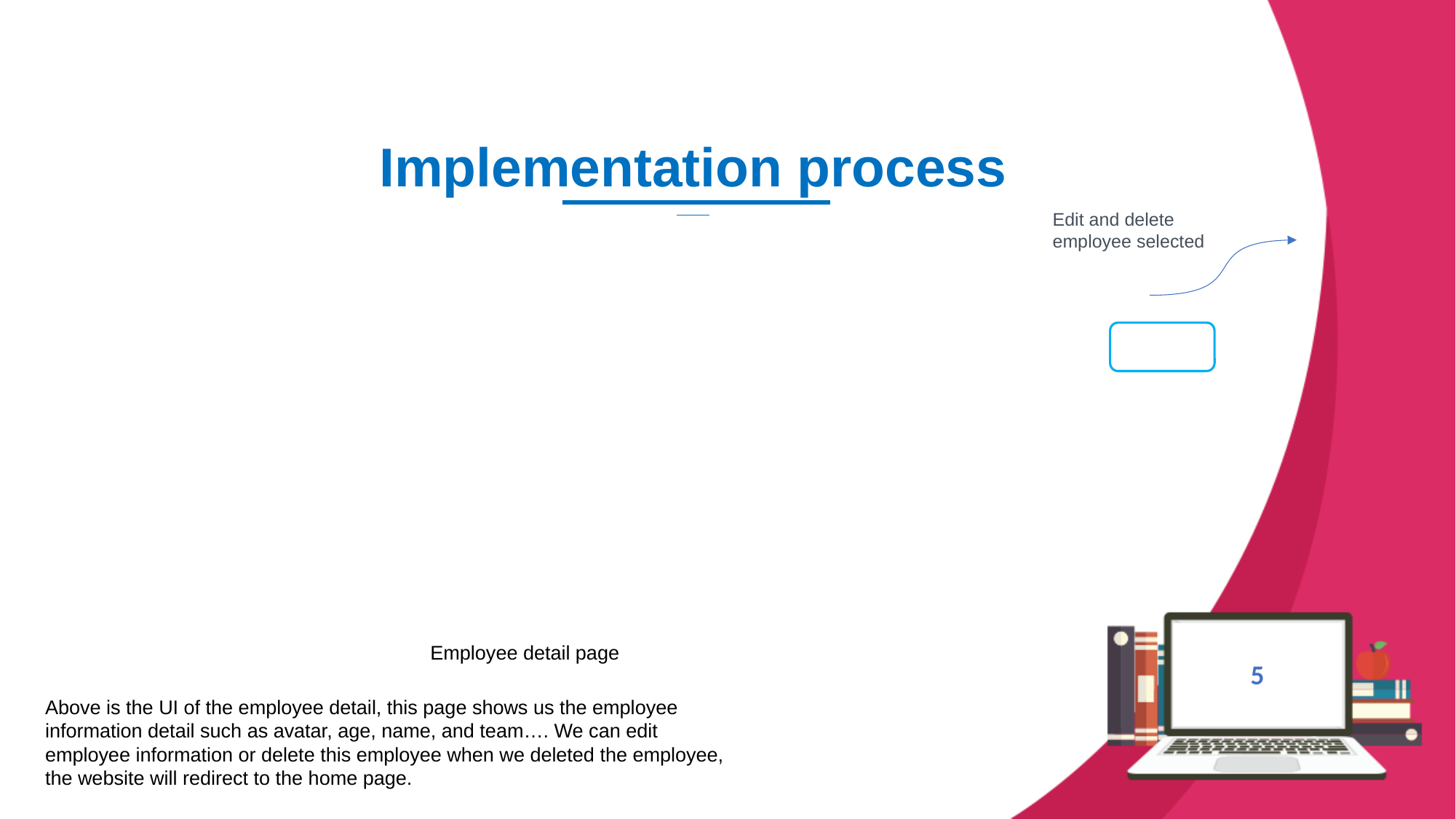

Implementation process

Edit and delete employee selected

Employee detail page
5
Above is the UI of the employee detail, this page shows us the employee information detail such as avatar, age, name, and team…. We can edit employee information or delete this employee when we deleted the employee, the website will redirect to the home page.